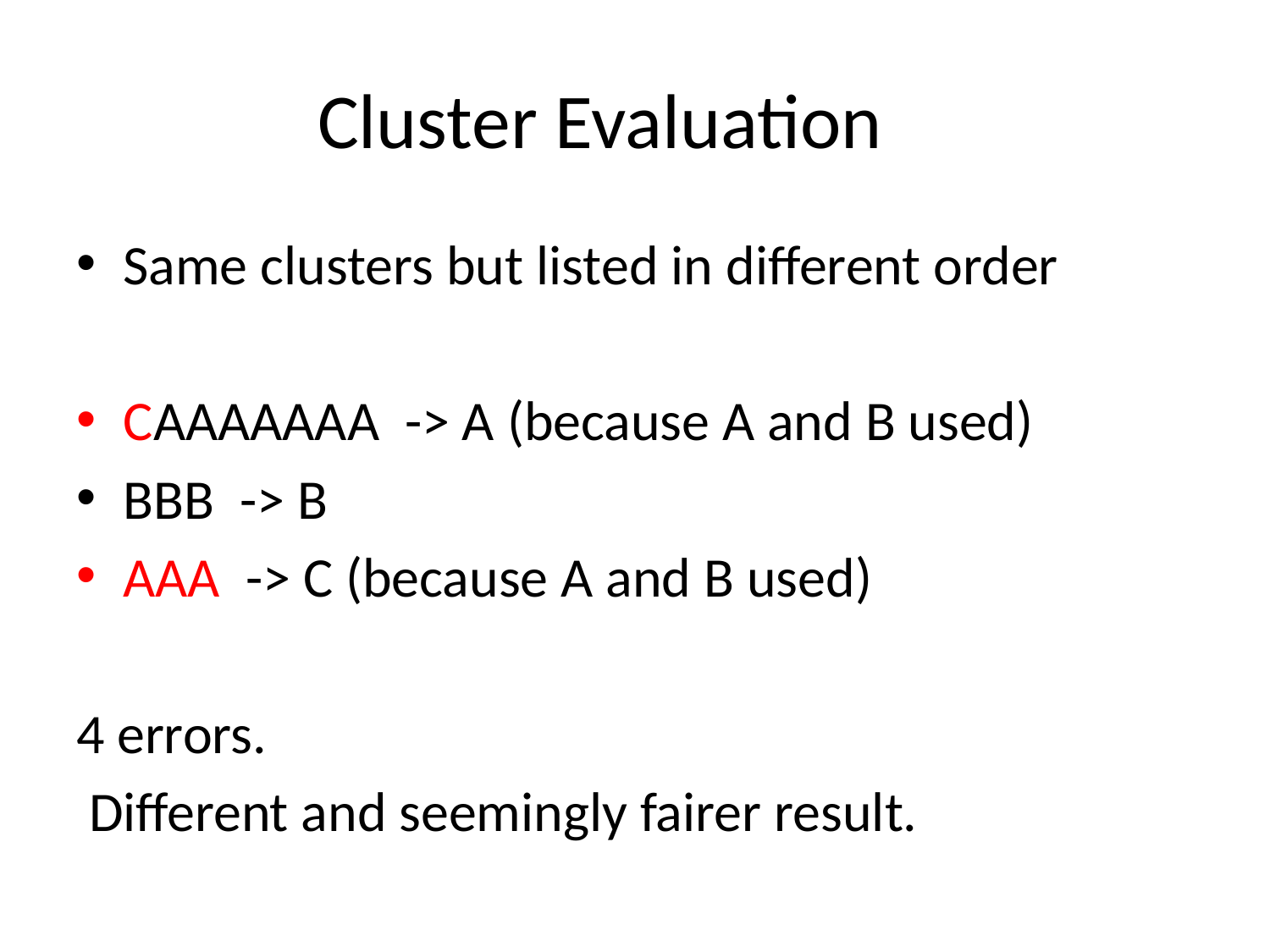

# Cluster Evaluation
Same clusters but listed in different order

CAAAAAAA  -> A (because A and B used)
BBB  -> B
AAA  -> C (because A and B used)

4 errors.
 Different and seemingly fairer result.